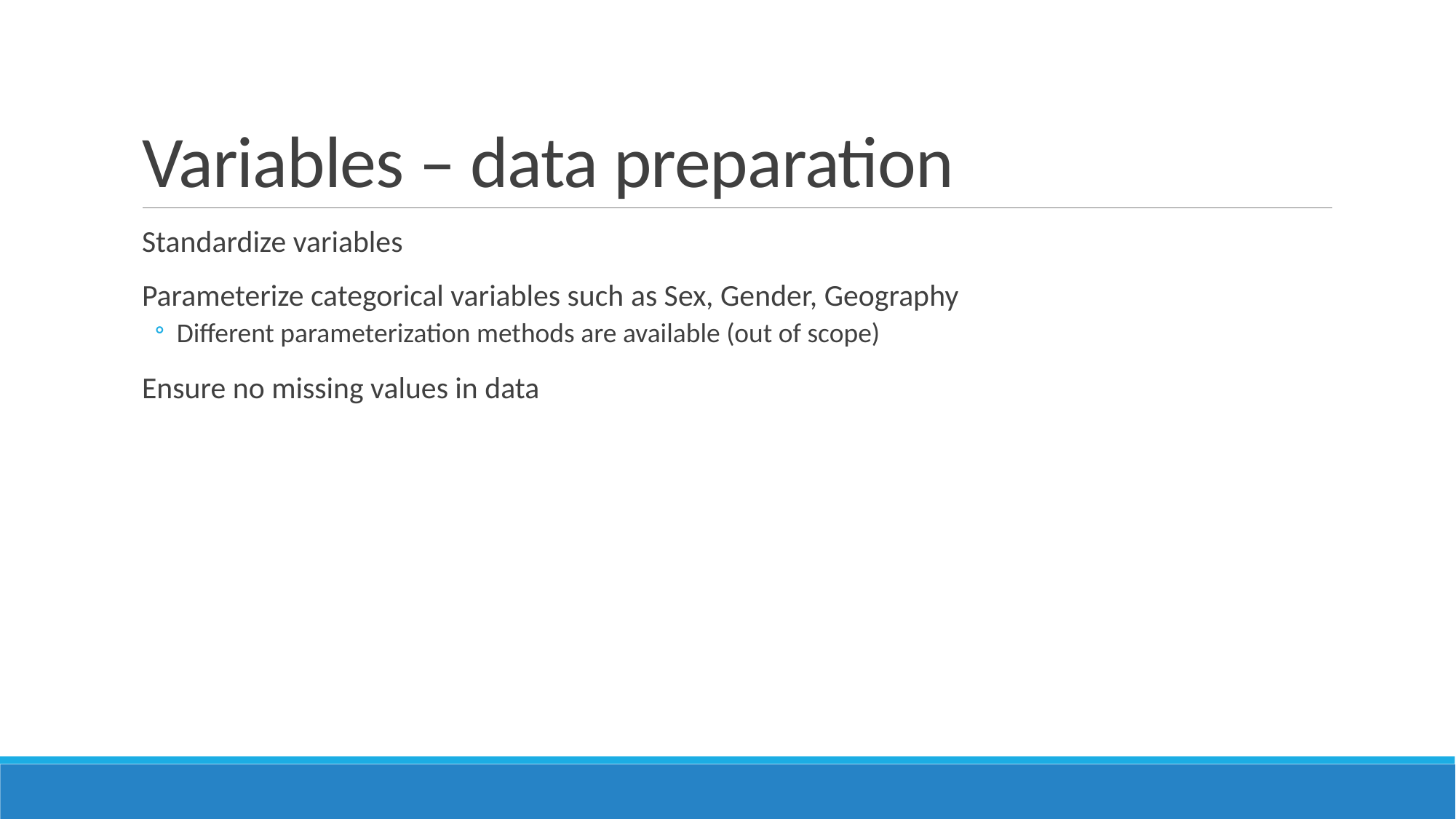

# Variables – data preparation
Standardize variables
Parameterize categorical variables such as Sex, Gender, Geography
Different parameterization methods are available (out of scope)
Ensure no missing values in data